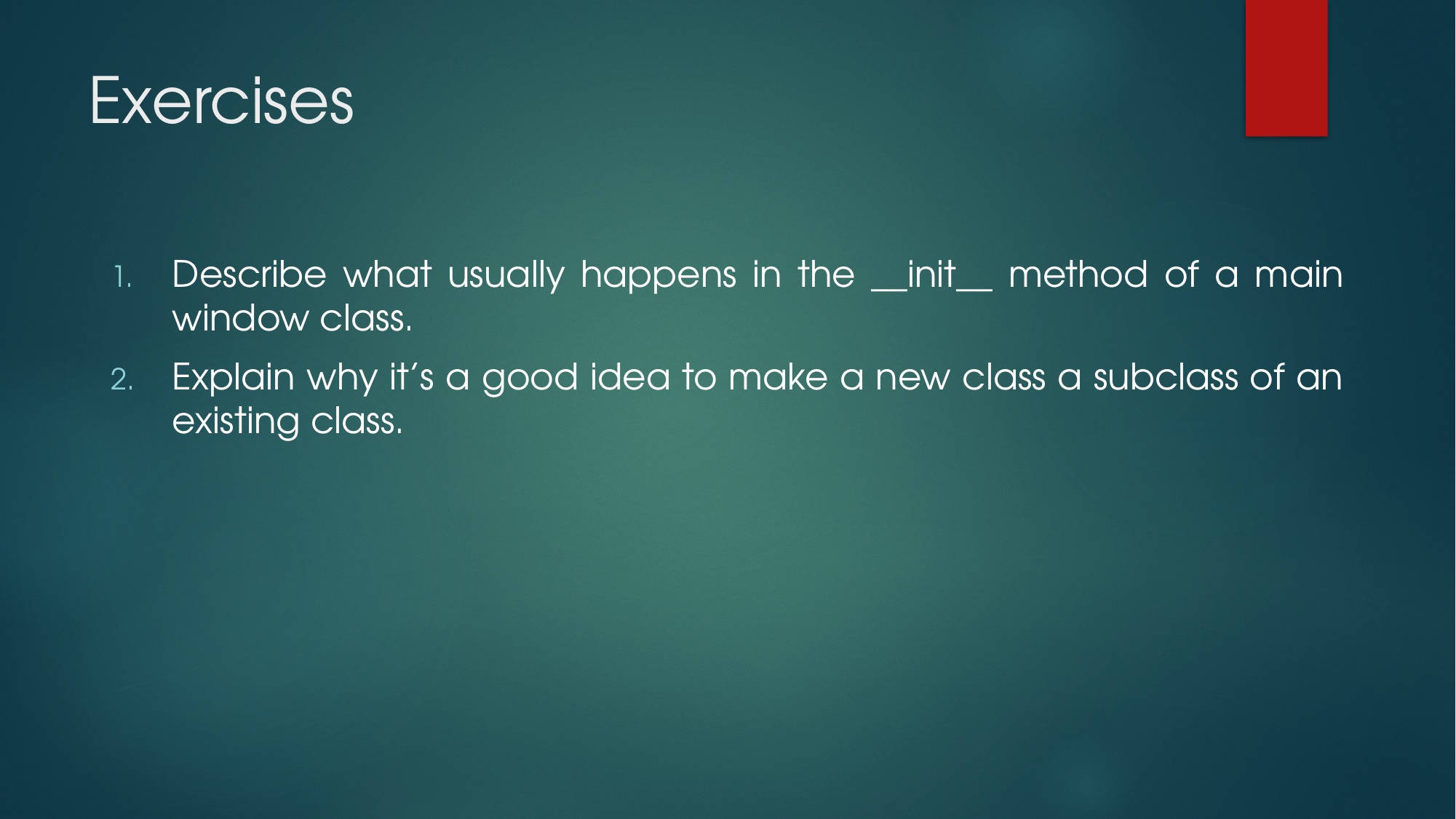

# Exercises
Describe what usually happens in the __init__ method of a main window class.
Explain why it’s a good idea to make a new class a subclass of an existing class.